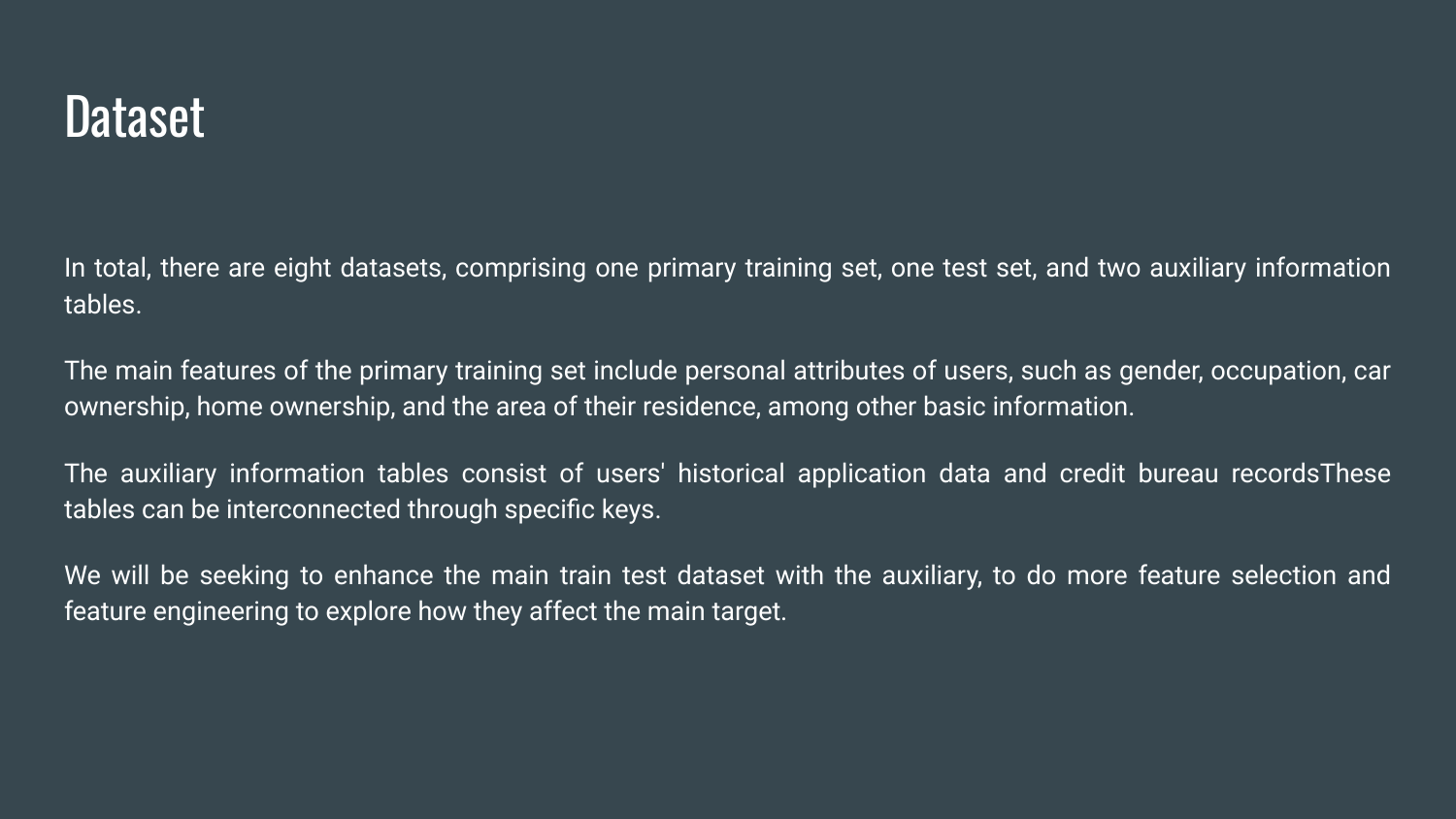

# Dataset
In total, there are eight datasets, comprising one primary training set, one test set, and two auxiliary information tables.
The main features of the primary training set include personal attributes of users, such as gender, occupation, car ownership, home ownership, and the area of their residence, among other basic information.
The auxiliary information tables consist of users' historical application data and credit bureau recordsThese tables can be interconnected through specific keys.
We will be seeking to enhance the main train test dataset with the auxiliary, to do more feature selection and feature engineering to explore how they affect the main target.